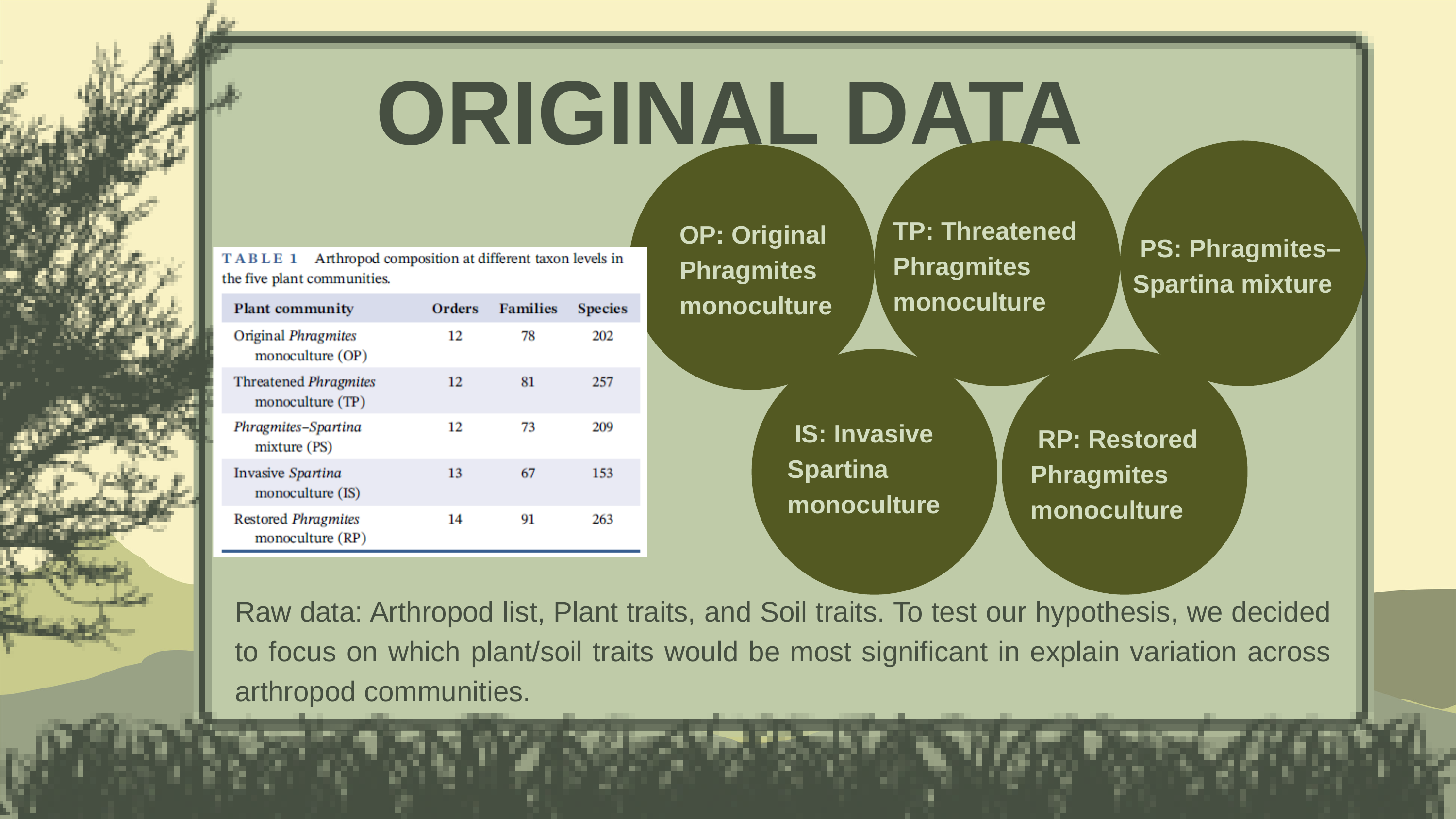

ORIGINAL DATA

TP: Threatened Phragmites monoculture
OP: Original Phragmites monoculture
 PS: Phragmites–Spartina mixture

 IS: Invasive Spartina monoculture
 RP: Restored Phragmites monoculture
Raw data: Arthropod list, Plant traits, and Soil traits. To test our hypothesis, we decided to focus on which plant/soil traits would be most significant in explain variation across arthropod communities.